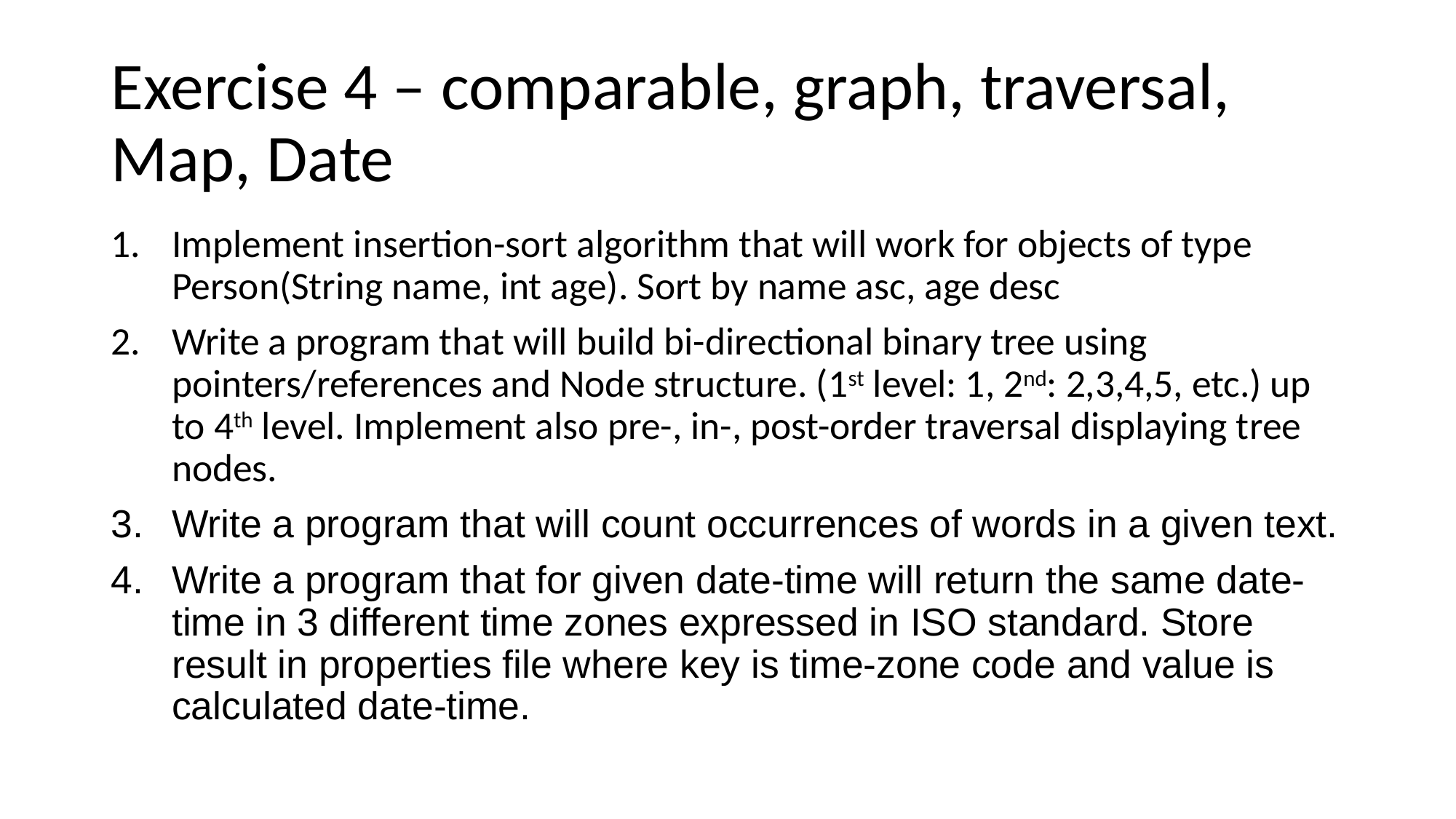

# Exercise 4 – comparable, graph, traversal, Map, Date
Implement insertion-sort algorithm that will work for objects of type Person(String name, int age). Sort by name asc, age desc
Write a program that will build bi-directional binary tree using pointers/references and Node structure. (1st level: 1, 2nd: 2,3,4,5, etc.) up to 4th level. Implement also pre-, in-, post-order traversal displaying tree nodes.
Write a program that will count occurrences of words in a given text.
Write a program that for given date-time will return the same date-time in 3 different time zones expressed in ISO standard. Store result in properties file where key is time-zone code and value is calculated date-time.